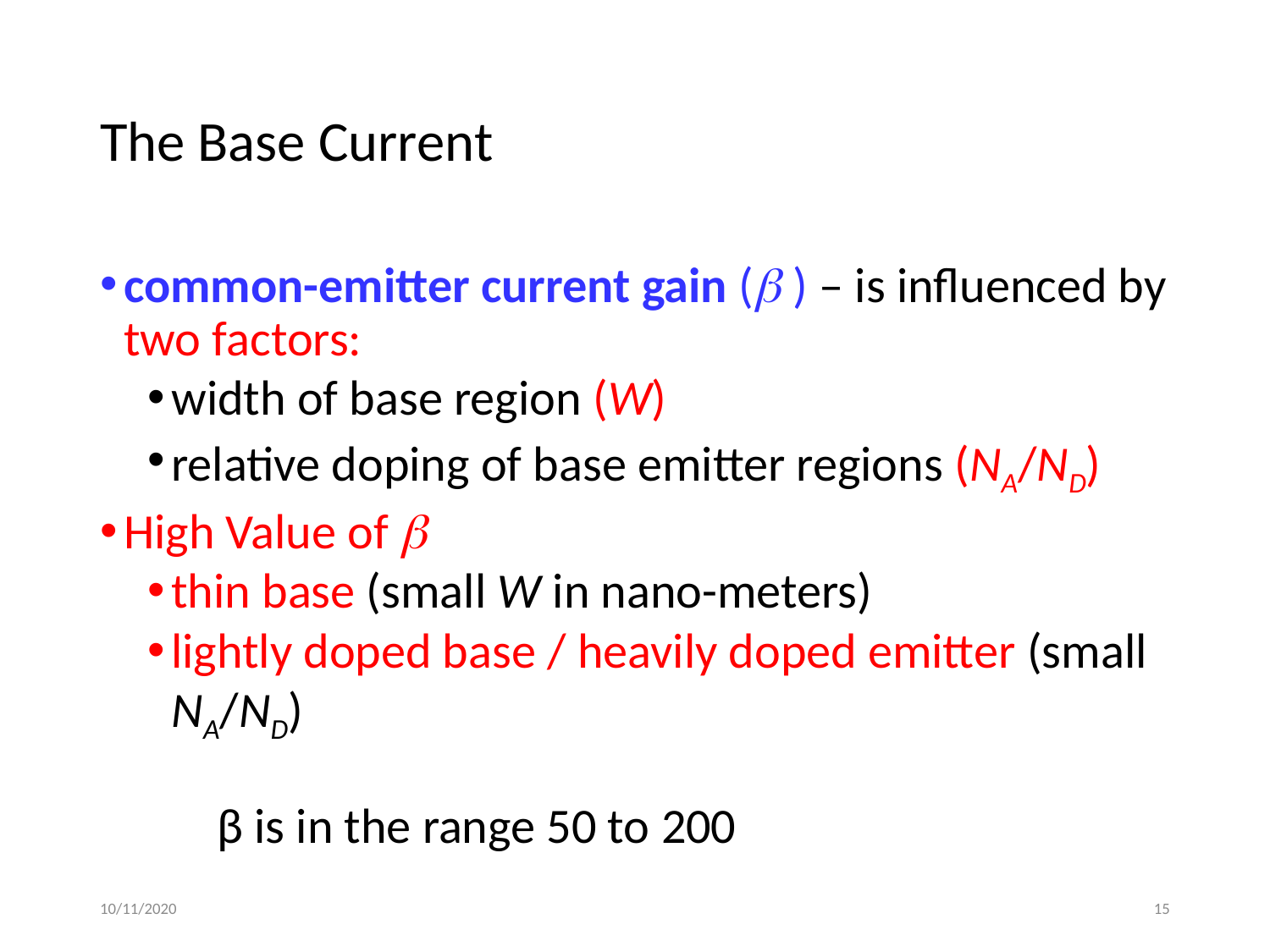

# The Base Current
common-emitter current gain (β.) – is influenced by two factors:
width of base region (W)
relative doping of base emitter regions (NA/ND)
High Value of β
thin base (small W in nano-meters)
lightly doped base / heavily doped emitter (small NA/ND)
β is in the range 50 to 200
10/11/2020
15